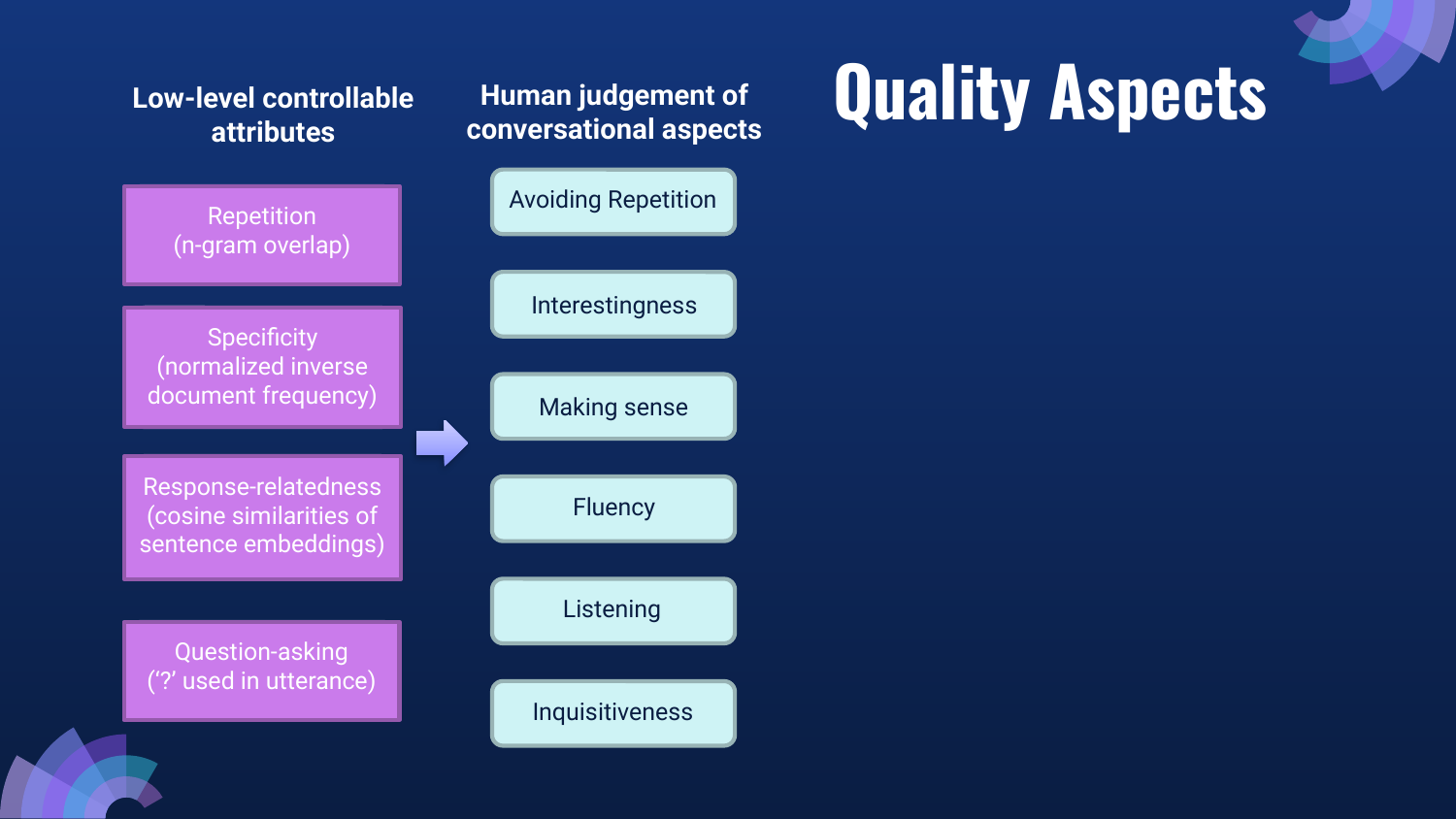

# Quality Aspects
Human judgement of conversational aspects
Low-level controllable attributes

Avoiding Repetition
Repetition
(n-gram overlap)

Interestingness
Specificity
(normalized inverse document frequency)

Making sense

Response-relatedness
(cosine similarities of sentence embeddings)

Fluency
Listening

Question-asking
(‘?’ used in utterance)

Inquisitiveness